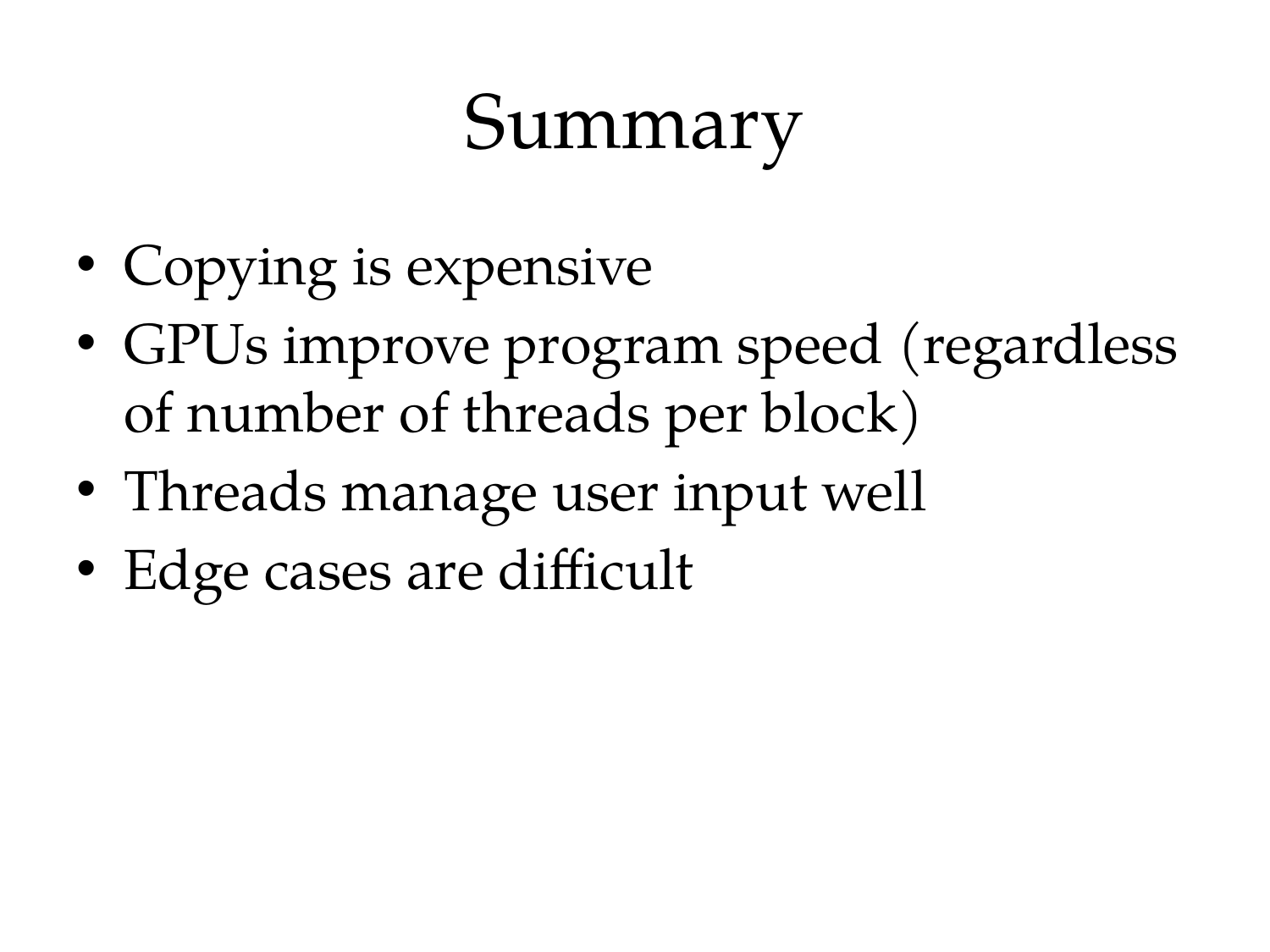

# Summary
Copying is expensive
GPUs improve program speed (regardless of number of threads per block)
Threads manage user input well
Edge cases are difficult